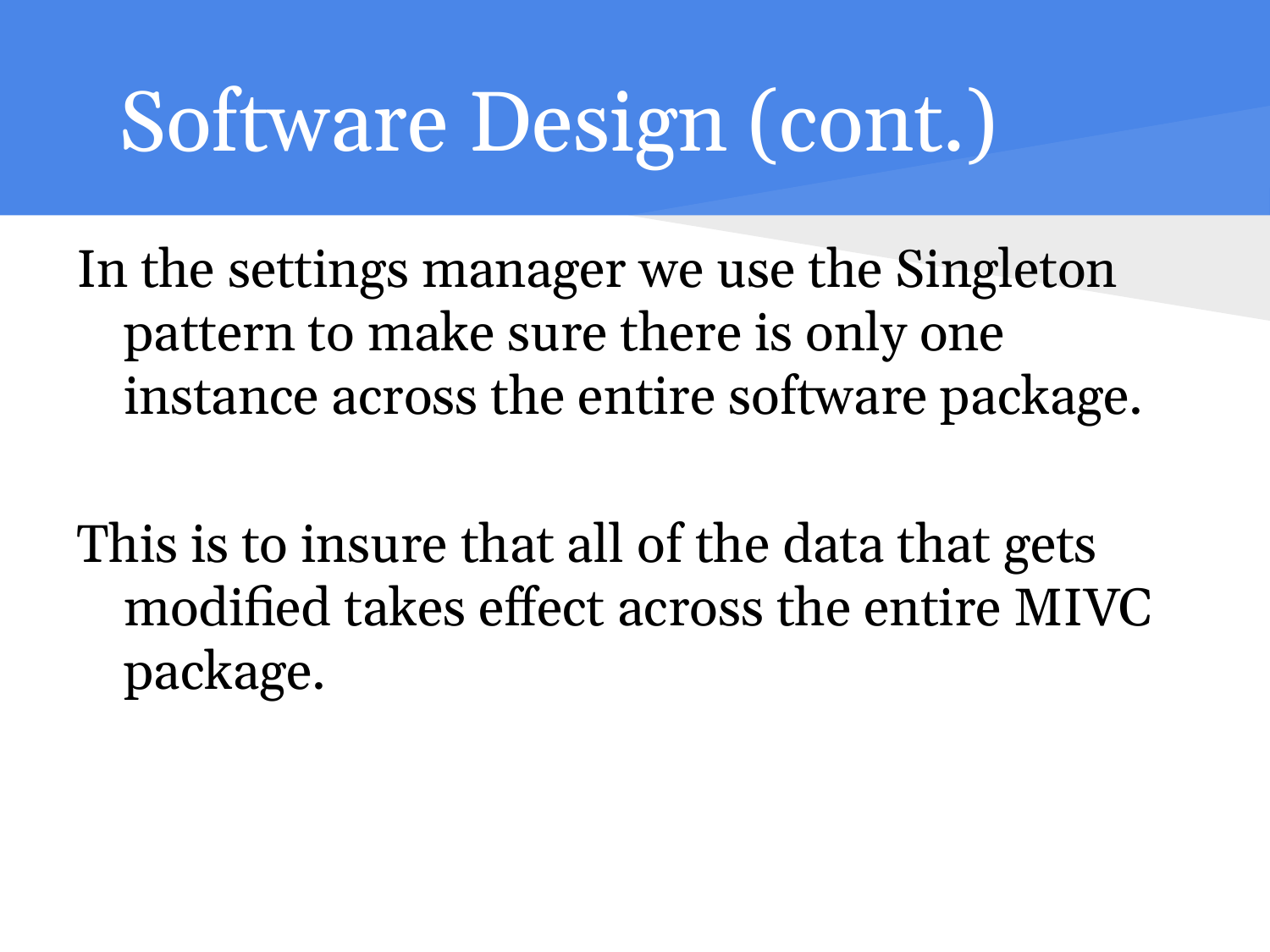

# Software Design (cont.)
In the settings manager we use the Singleton pattern to make sure there is only one instance across the entire software package.

This is to insure that all of the data that gets modified takes effect across the entire MIVC package.